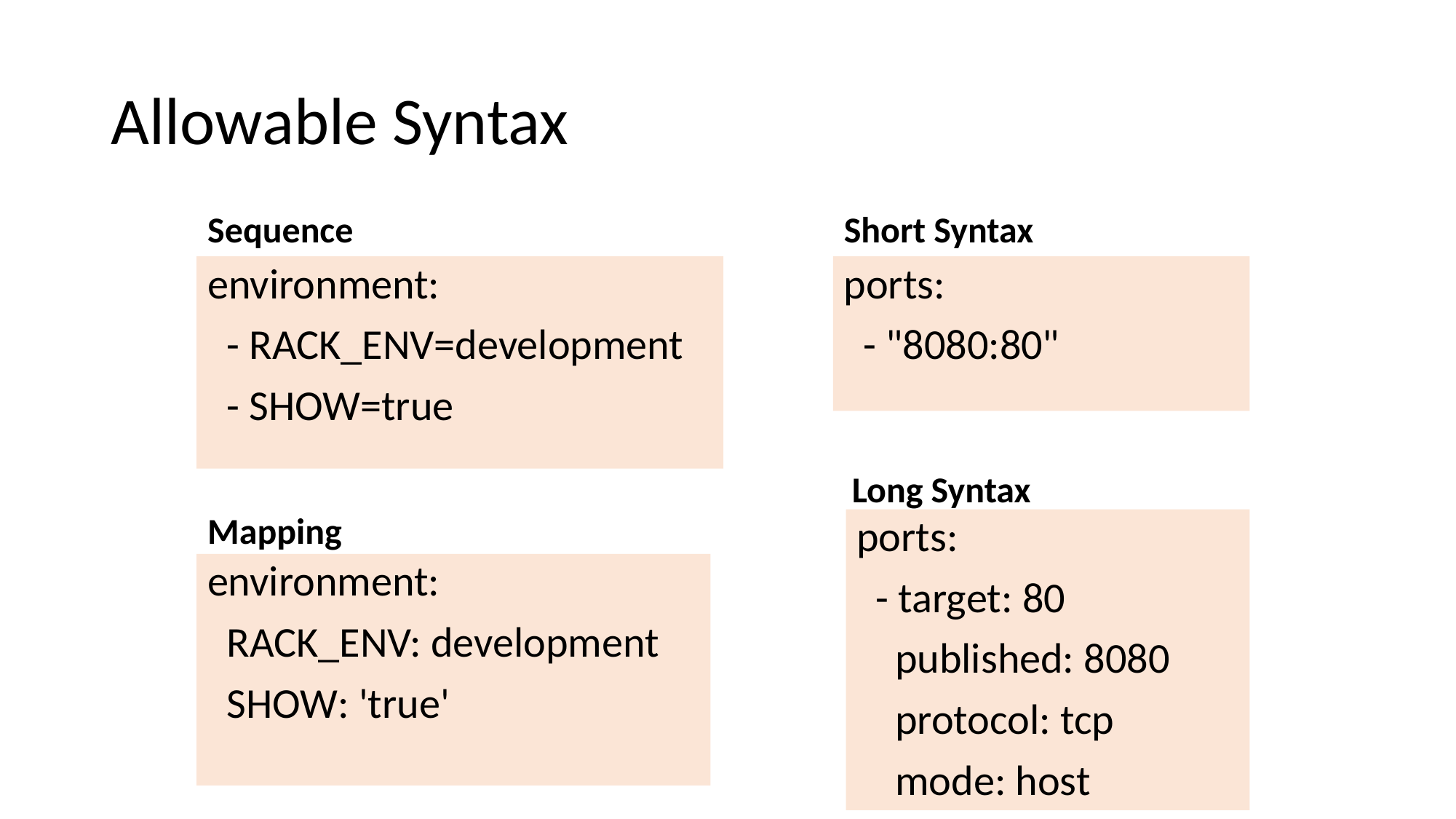

# Allowable Syntax
Sequence
Short Syntax
environment:
  - RACK_ENV=development
  - SHOW=true

ports:
  - "8080:80"

Long Syntax
Mapping
ports:
  - target: 80
    published: 8080
    protocol: tcp
    mode: host

environment:
  RACK_ENV: development
  SHOW: 'true'